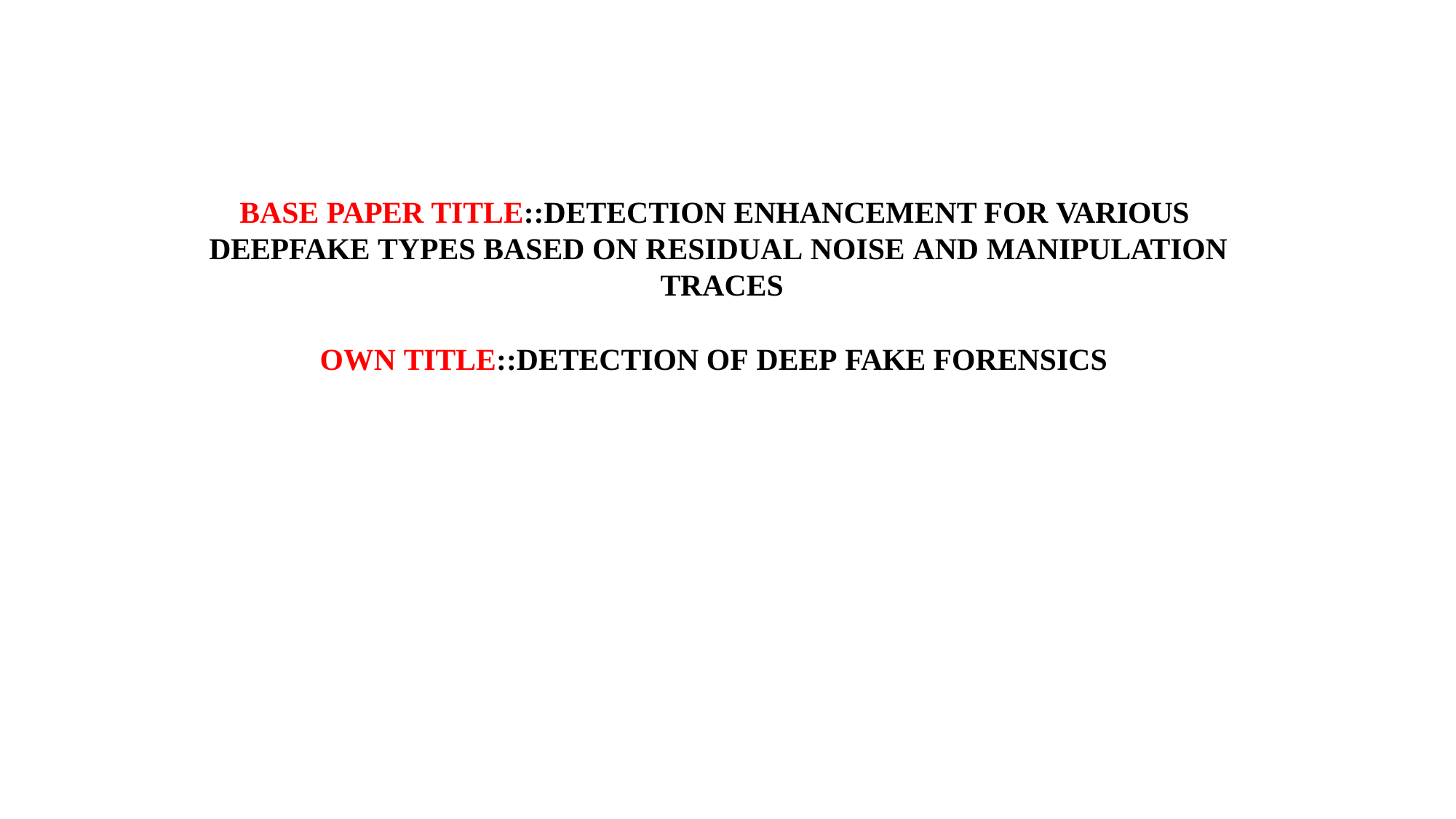

BASE PAPER TITLE::DETECTION ENHANCEMENT FOR VARIOUS  DEEPFAKE TYPES BASED ON RESIDUAL NOISE AND MANIPULATION  TRACES

OWN TITLE::DETECTION OF DEEP FAKE FORENSICS